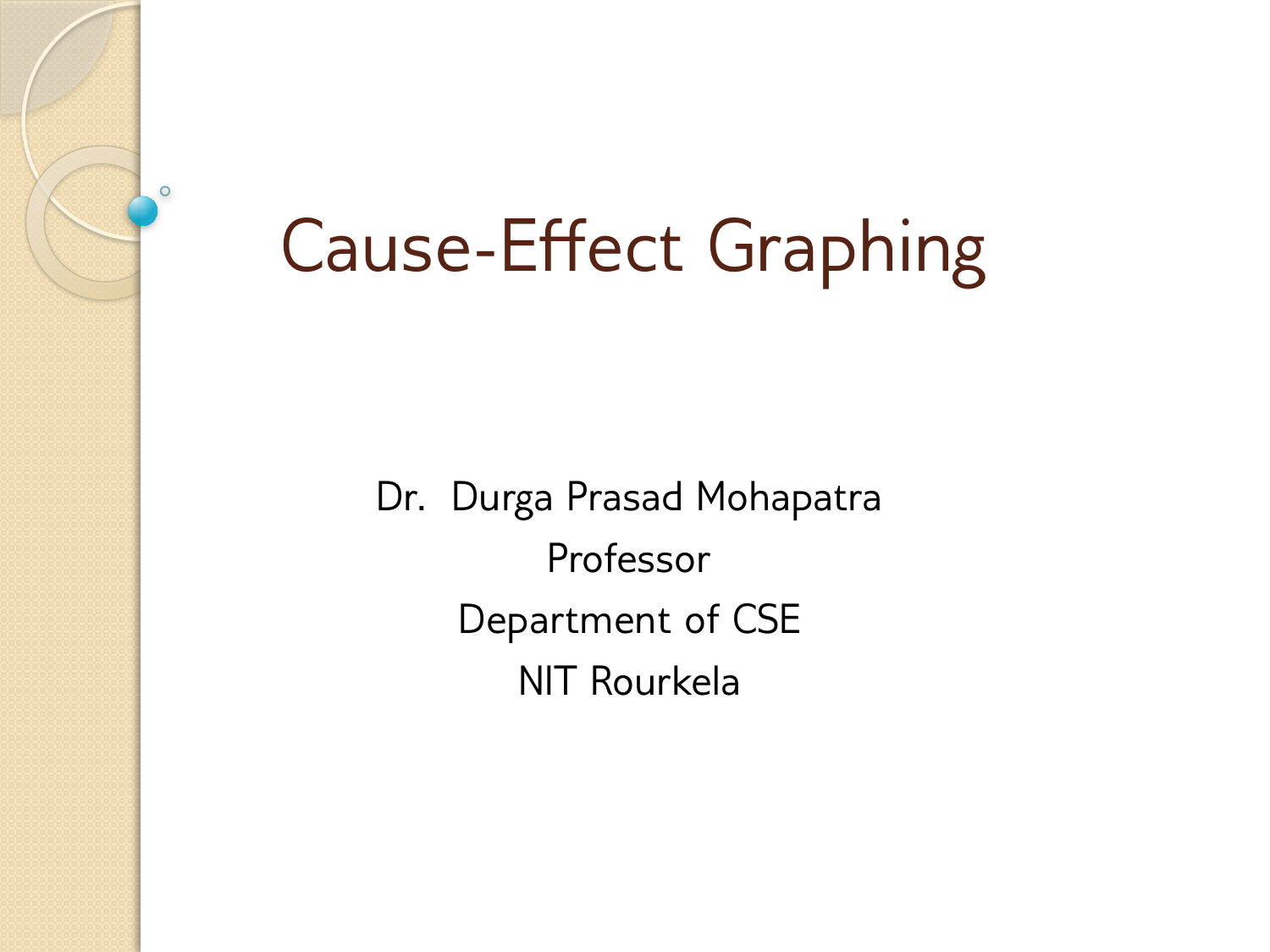

# Cause-Effect Graphing
Dr.  Durga Prasad Mohapatra
Professor
Department of CSE
NIT Rourkela